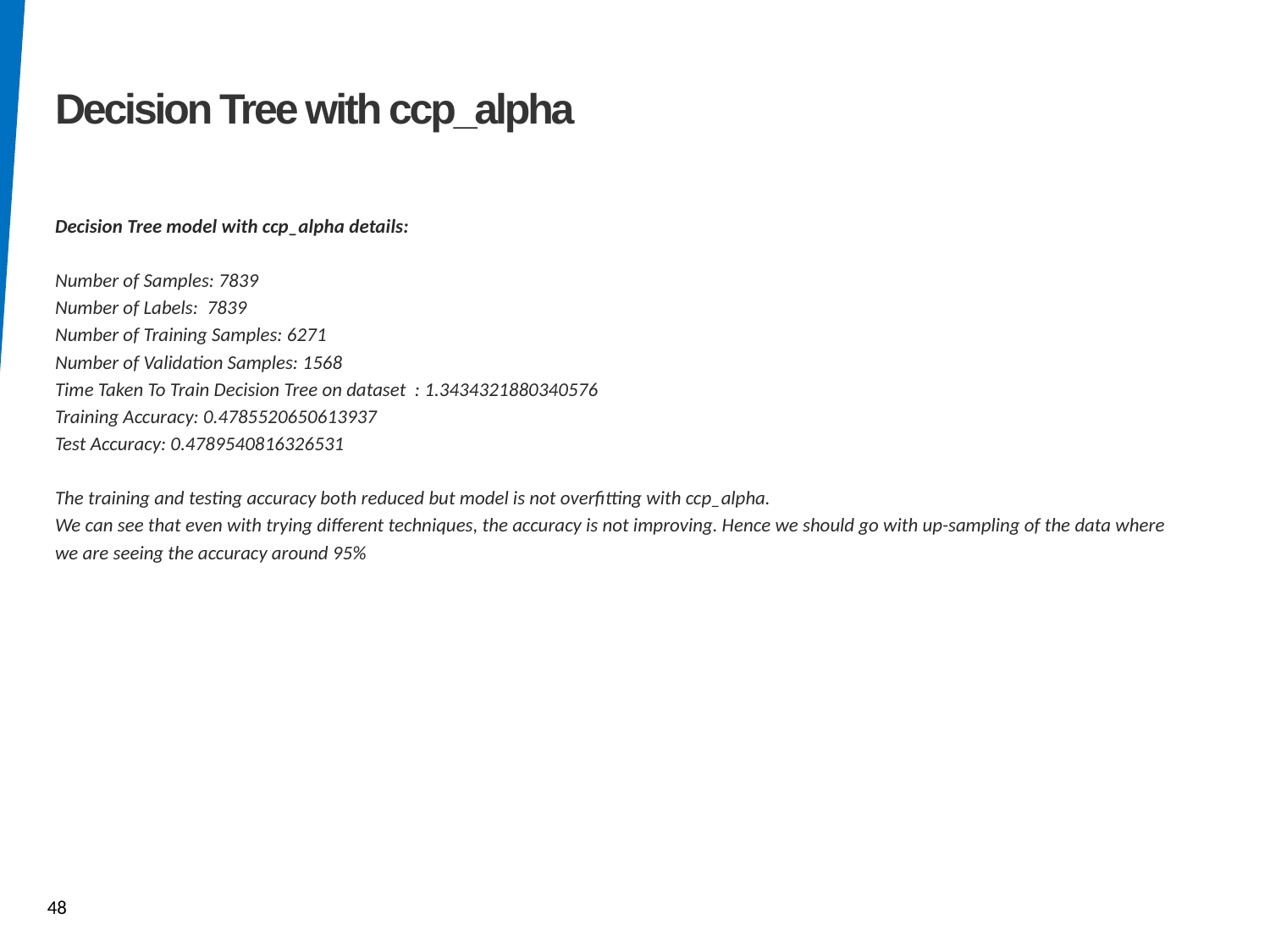

Decision Tree with ccp_alpha
Decision Tree model with ccp_alpha details:

Number of Samples: 7839
Number of Labels:  7839
Number of Training Samples: 6271
Number of Validation Samples: 1568
Time Taken To Train Decision Tree on dataset  : 1.3434321880340576
Training Accuracy: 0.4785520650613937
Test Accuracy: 0.4789540816326531

The training and testing accuracy both reduced but model is not overfitting with ccp_alpha.
We can see that even with trying different techniques, the accuracy is not improving. Hence we should go with up-sampling of the data where
we are seeing the accuracy around 95%